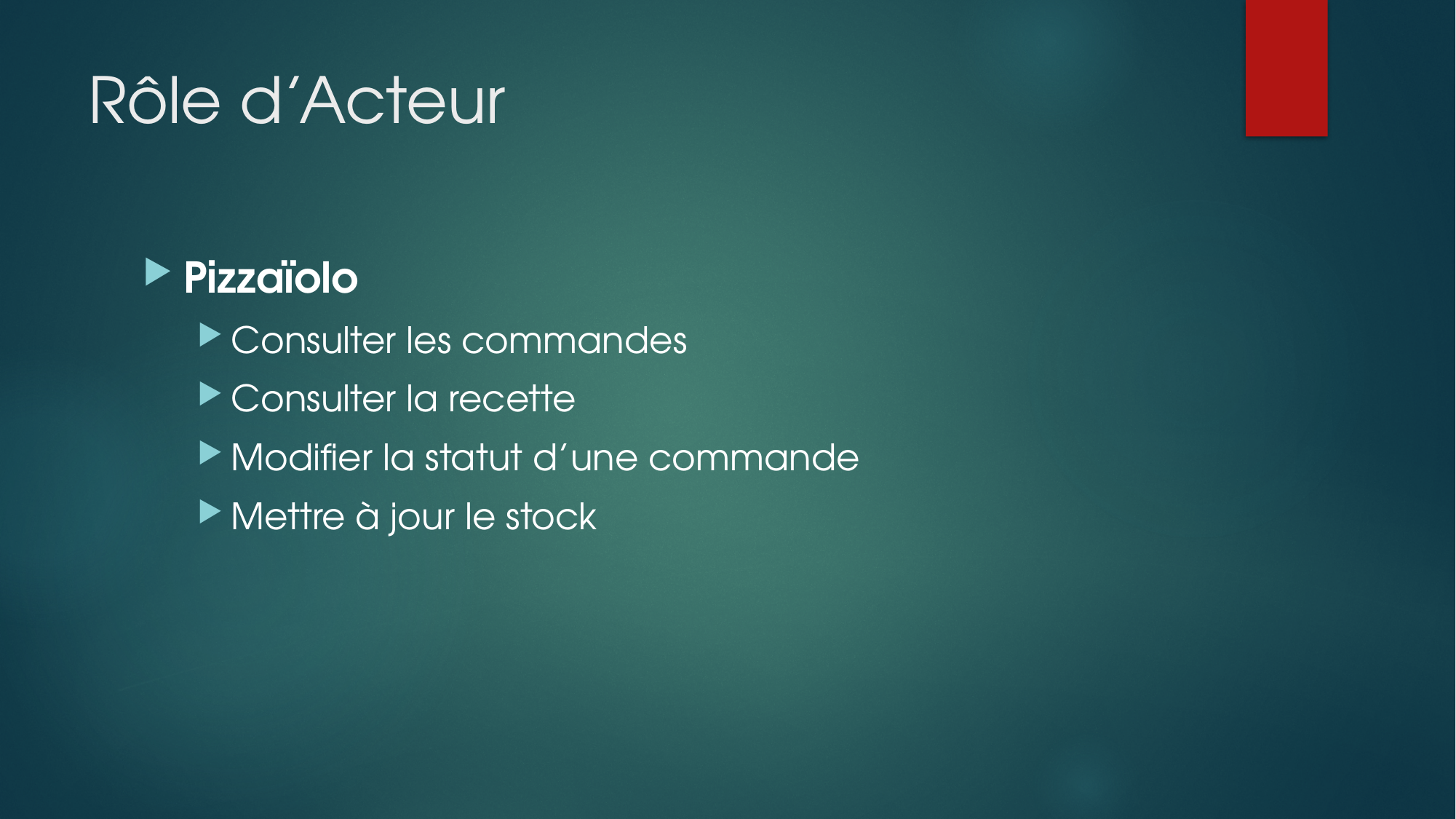

# Rôle d’Acteur
Pizzaïolo
Consulter les commandes
Consulter la recette
Modifier la statut d’une commande
Mettre à jour le stock